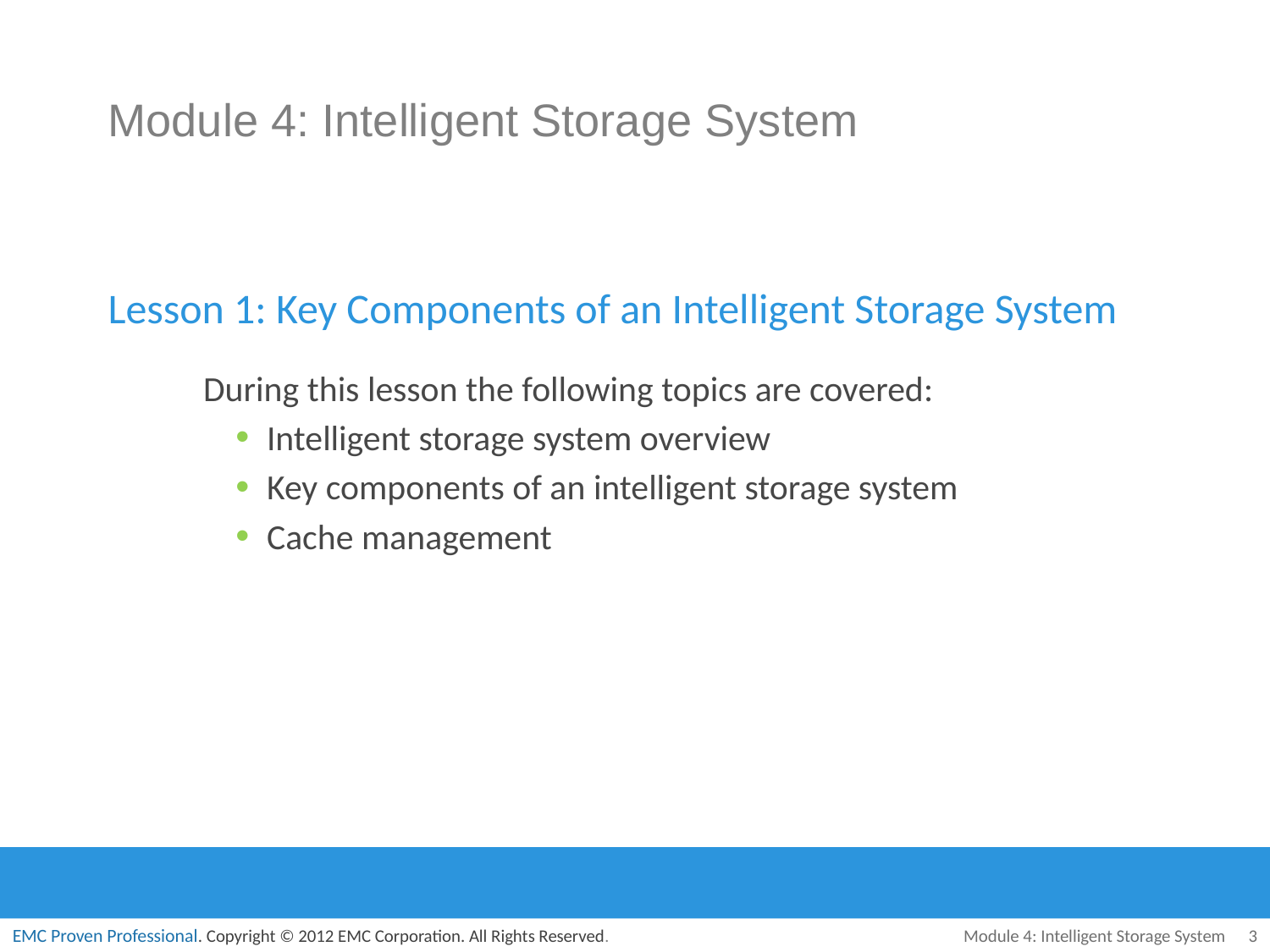

# Module 4: Intelligent Storage System
Lesson 1: Key Components of an Intelligent Storage System
During this lesson the following topics are covered:
Intelligent storage system overview
Key components of an intelligent storage system
Cache management

Module 4: Intelligent Storage System
3